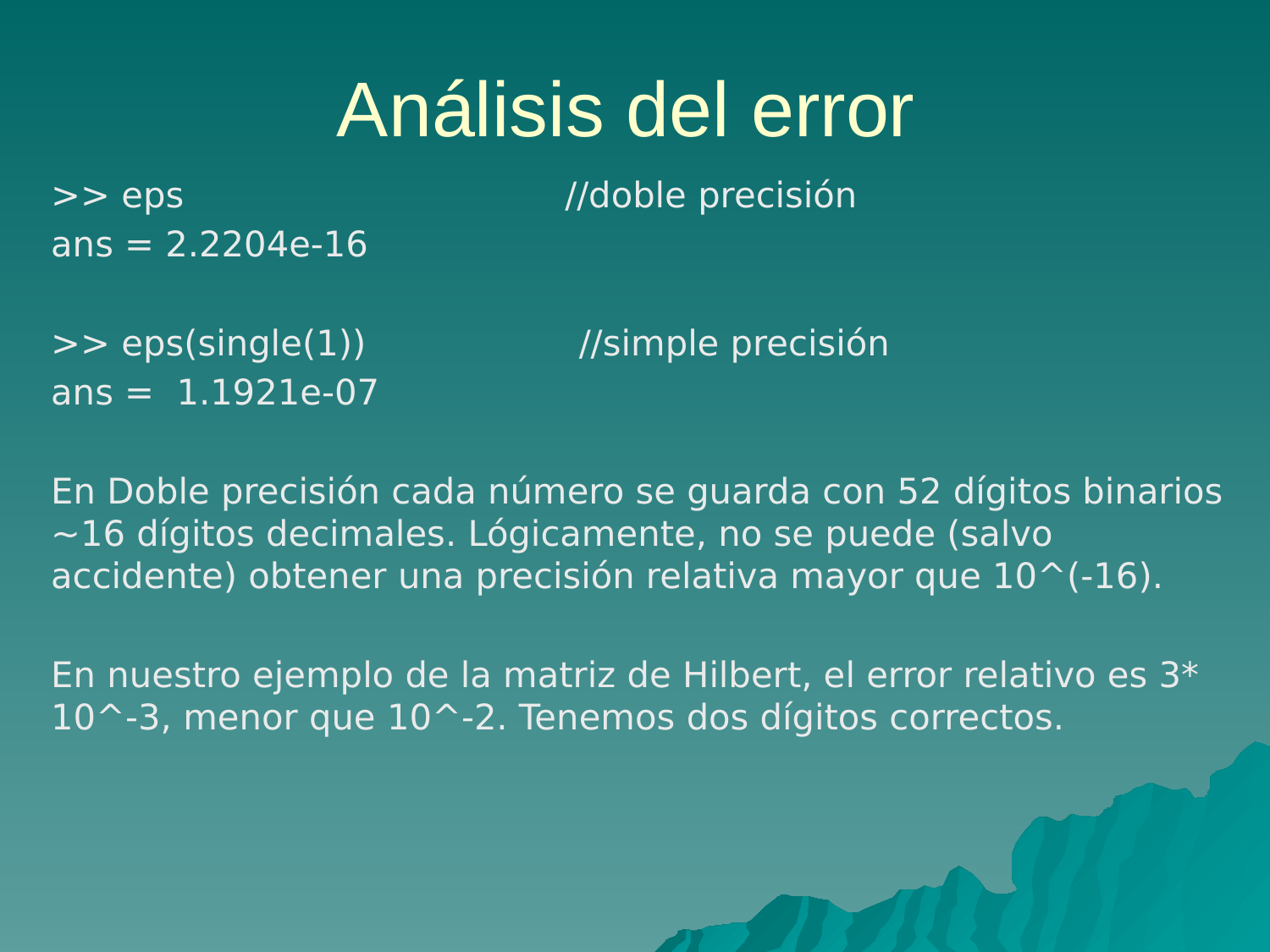

# Análisis del error
>> eps                                  //doble precisión
ans = 2.2204e-16

>> eps(single(1))                   //simple precisión
ans =  1.1921e-07

En Doble precisión cada número se guarda con 52 dígitos binarios ~16 dígitos decimales. Lógicamente, no se puede (salvo accidente) obtener una precisión relativa mayor que 10^(-16).

En nuestro ejemplo de la matriz de Hilbert, el error relativo es 3* 10^-3, menor que 10^-2. Tenemos dos dígitos correctos.